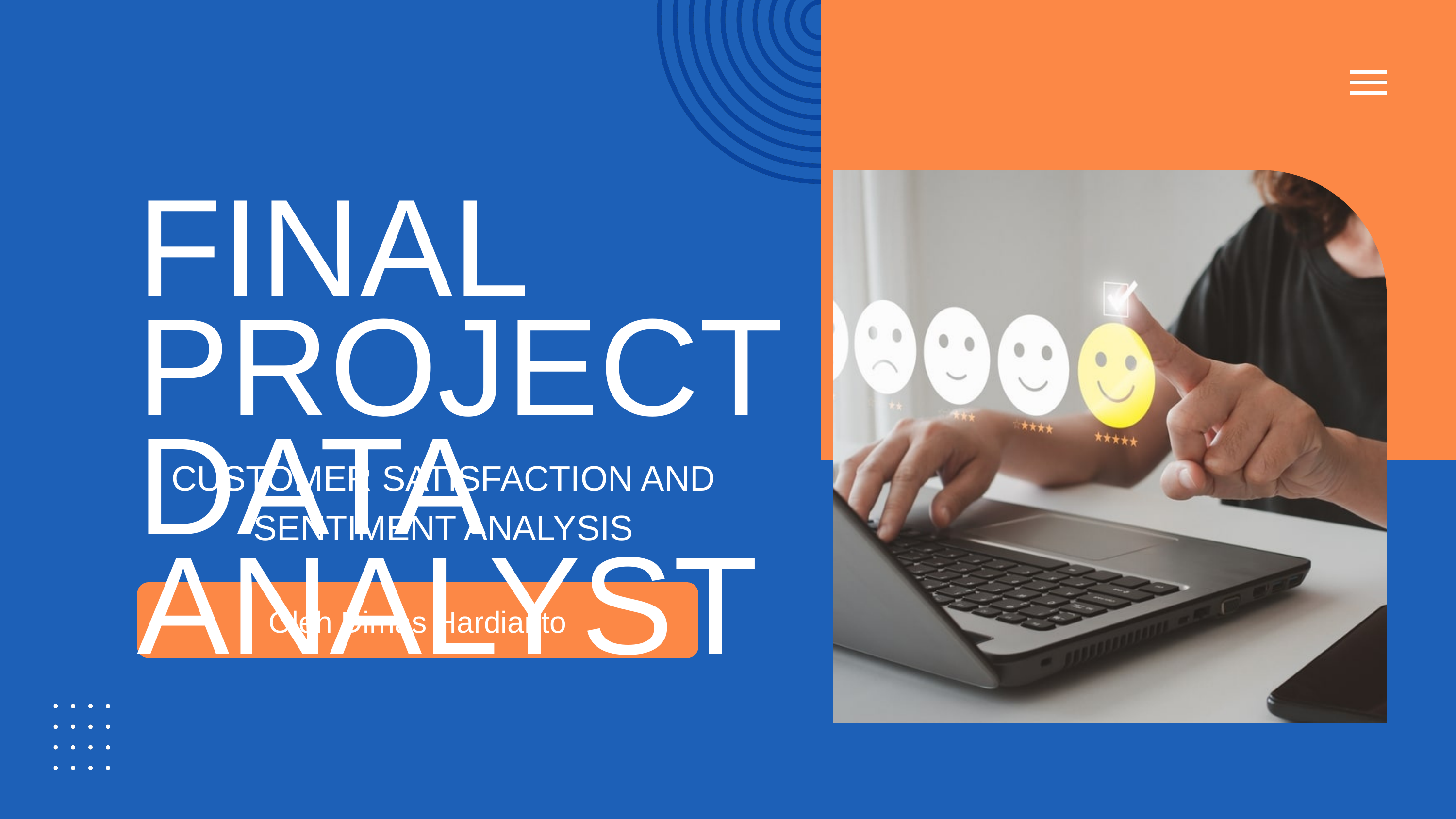

FINAL PROJECT DATA ANALYST
CUSTOMER SATISFACTION AND SENTIMENT ANALYSIS

Oleh Dimas Hardianto